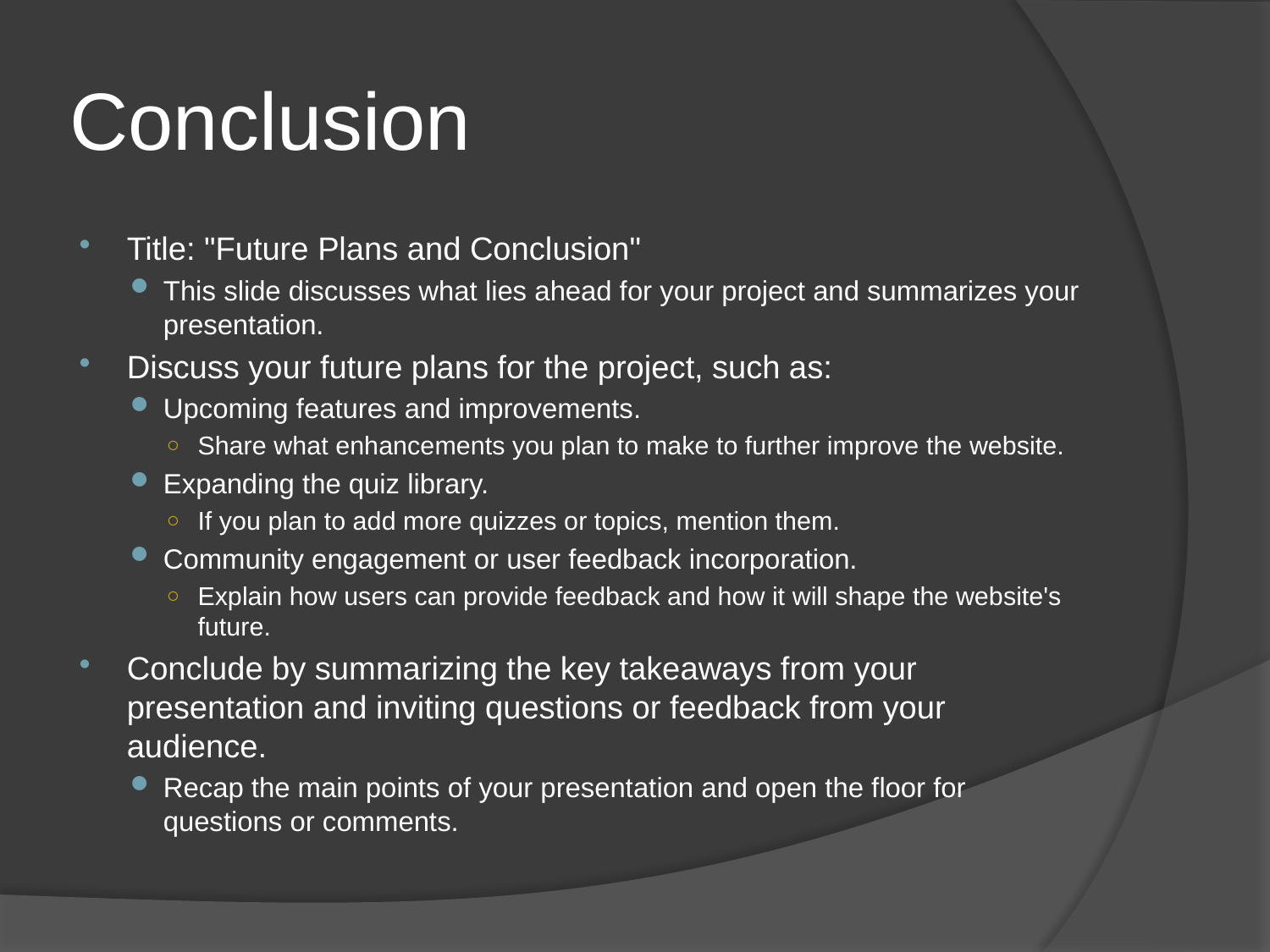

# Conclusion
Title: "Future Plans and Conclusion"
This slide discusses what lies ahead for your project and summarizes your presentation.
Discuss your future plans for the project, such as:
Upcoming features and improvements.
Share what enhancements you plan to make to further improve the website.
Expanding the quiz library.
If you plan to add more quizzes or topics, mention them.
Community engagement or user feedback incorporation.
Explain how users can provide feedback and how it will shape the website's future.
Conclude by summarizing the key takeaways from your presentation and inviting questions or feedback from your audience.
Recap the main points of your presentation and open the floor for questions or comments.